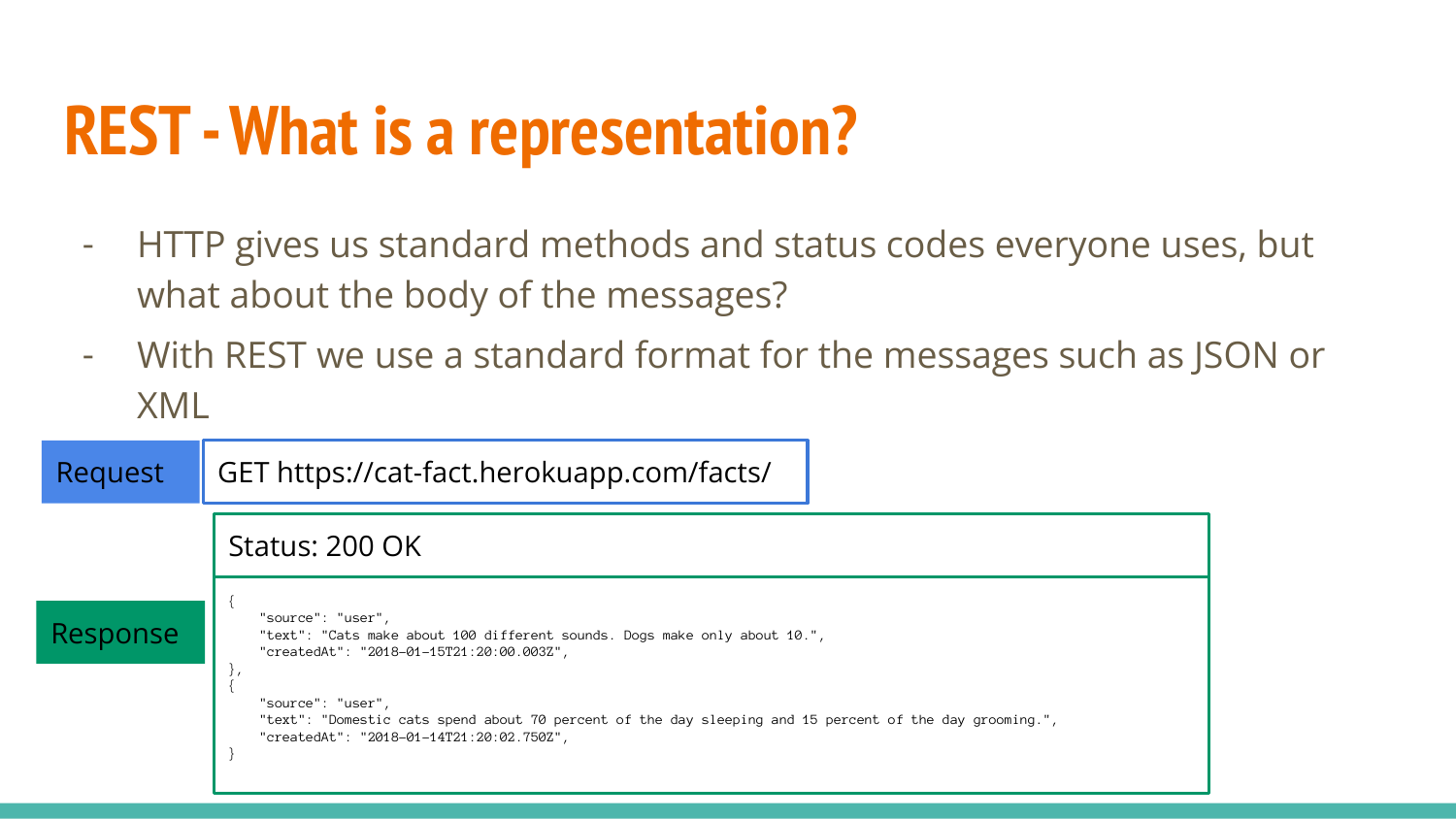

# REST - What is a representation?
HTTP gives us standard methods and status codes everyone uses, but what about the body of the messages?
With REST we use a standard format for the messages such as JSON or XML
Request
GET https://cat-fact.herokuapp.com/facts/
Status: 200 OK
{
    "source": "user",
    "text": "Cats make about 100 different sounds. Dogs make only about 10.",
    "createdAt": "2018-01-15T21:20:00.003Z",
},
{
    "source": "user",
    "text": "Domestic cats spend about 70 percent of the day sleeping and 15 percent of the day grooming.",
    "createdAt": "2018-01-14T21:20:02.750Z",
}

Response